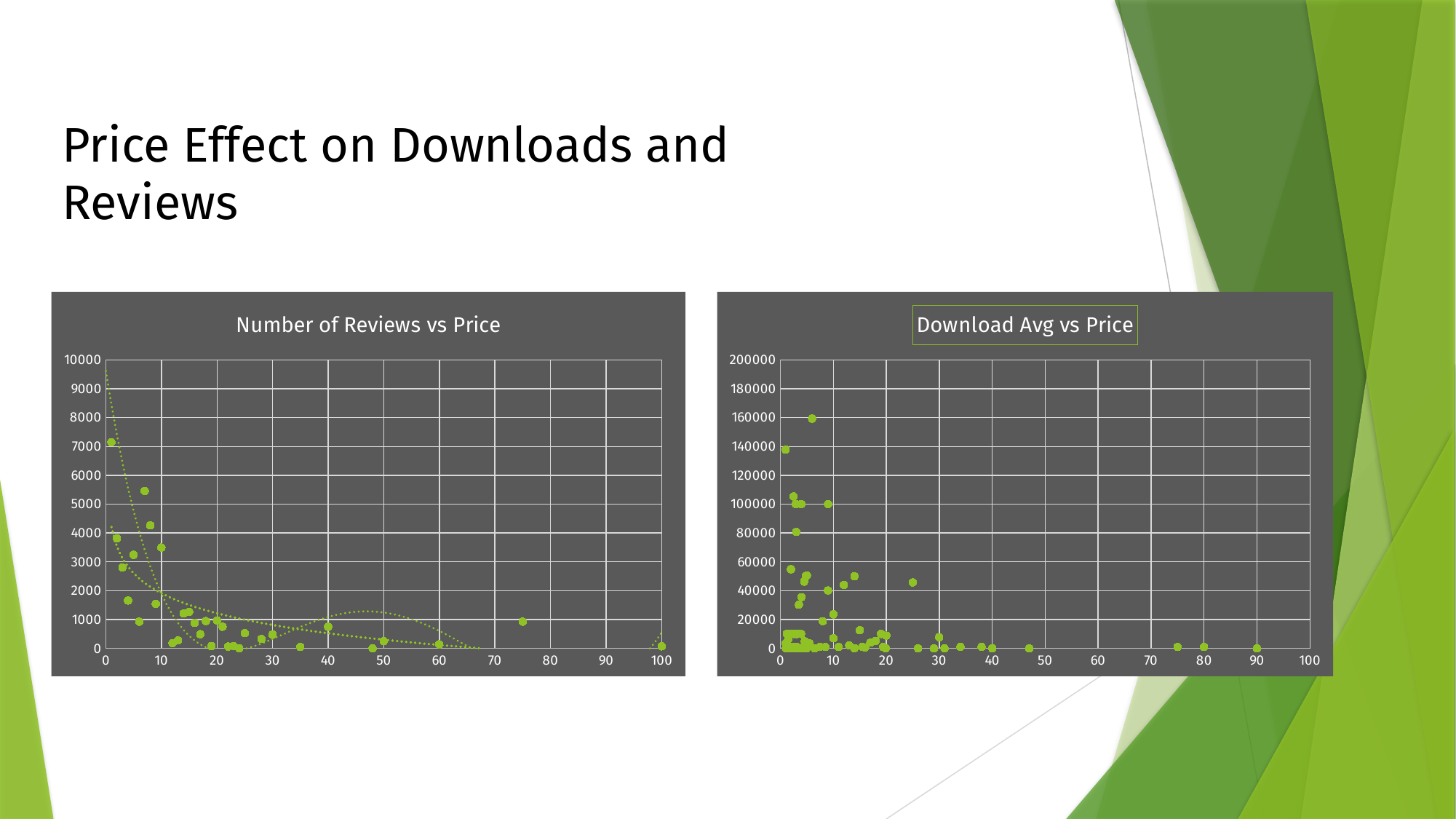

Price Effect on Downloads and Reviews

### Chart: Download Avg vs Price

| Category | Download Avg |
|---|---|

### Chart: Number of Reviews vs Price

| Category |  |
|---|---|